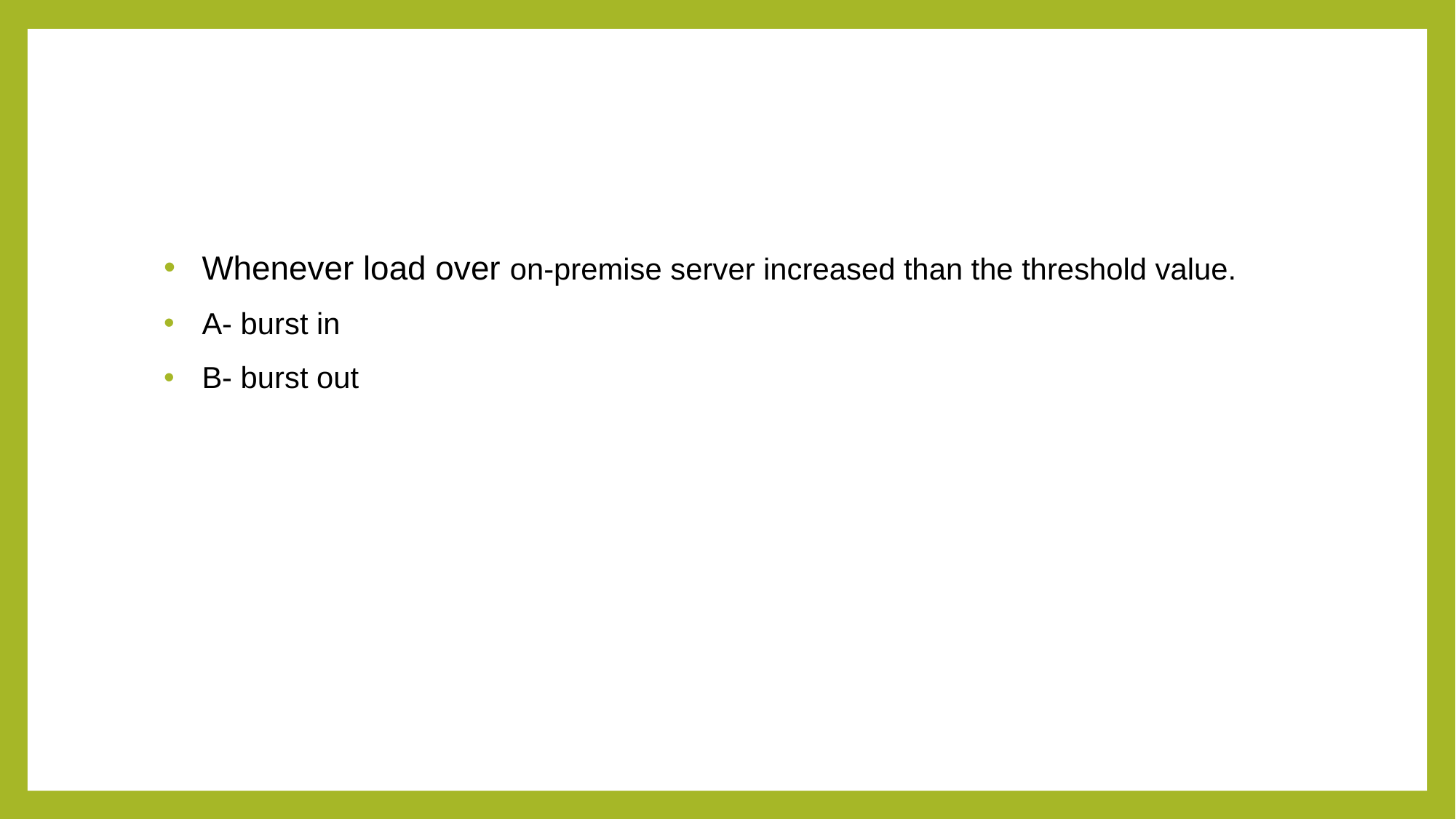

#
Whenever load over on-premise server increased than the threshold value.
A- burst in
B- burst out